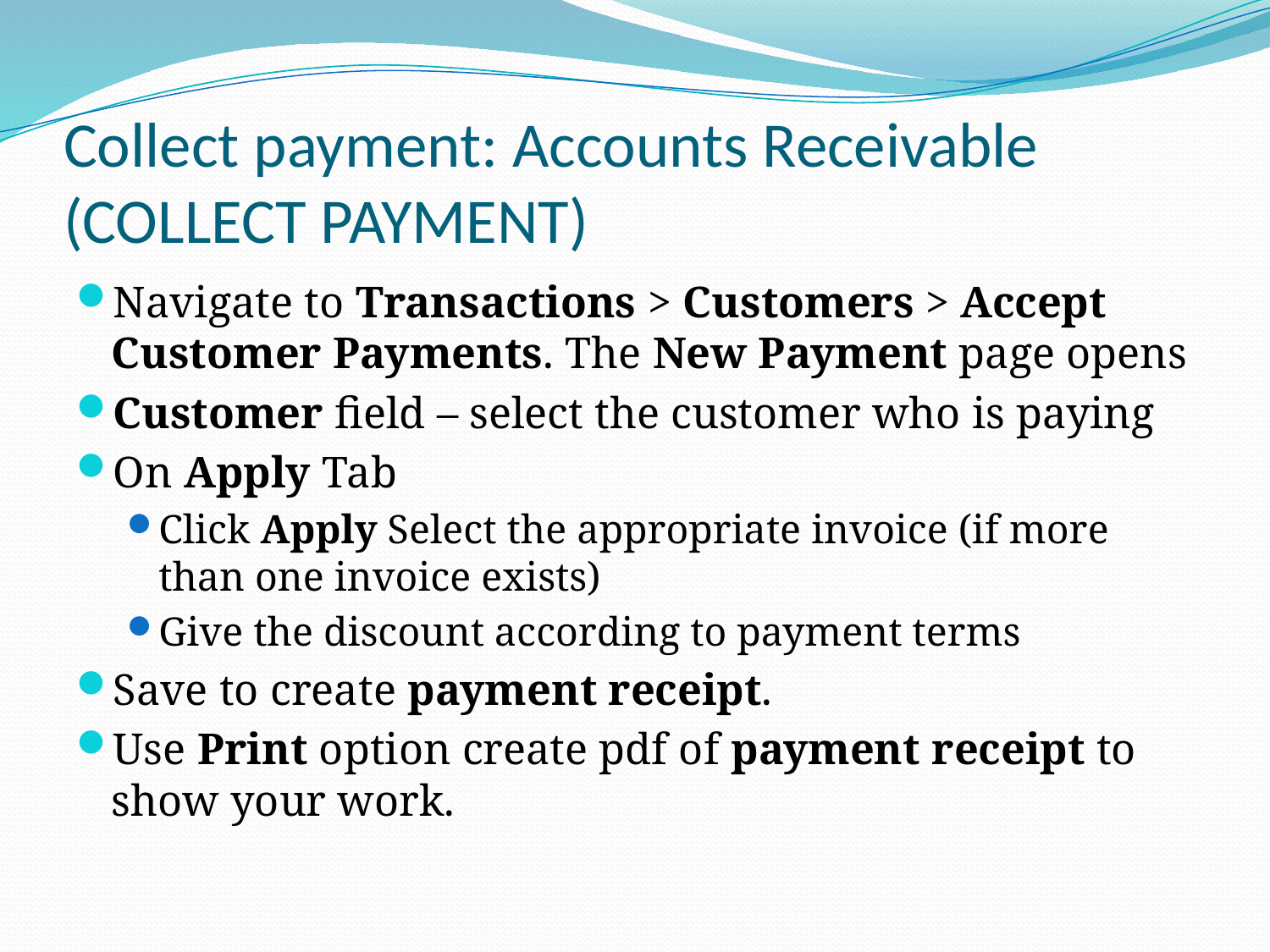

# Collect payment: Accounts Receivable (COLLECT PAYMENT)
Navigate to Transactions > Customers > Accept Customer Payments. The New Payment page opens
Customer field – select the customer who is paying
On Apply Tab
Click Apply Select the appropriate invoice (if more than one invoice exists)
Give the discount according to payment terms
Save to create payment receipt.
Use Print option create pdf of payment receipt to show your work.